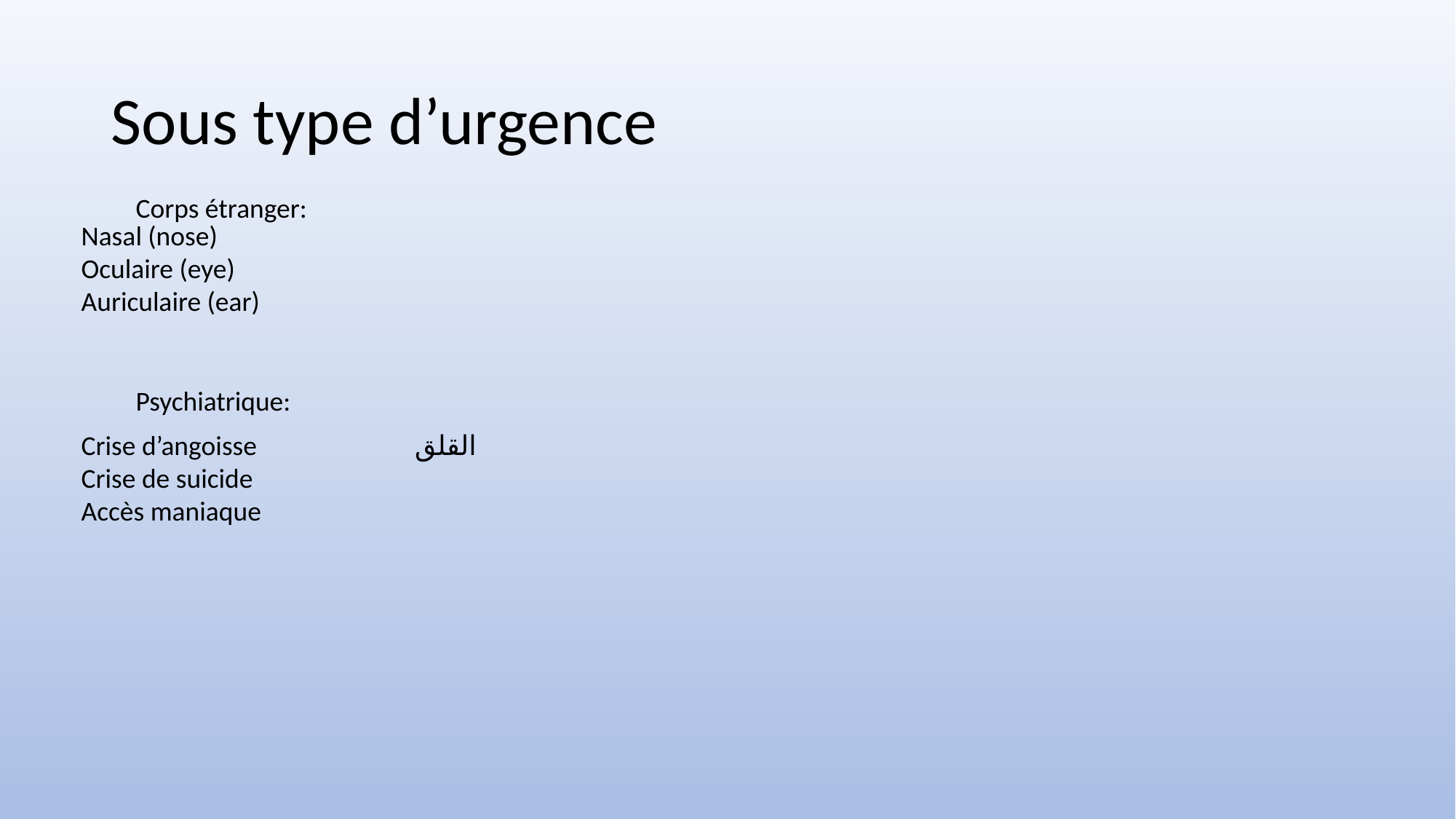

# Sous type d’urgence
Corps étranger:
Nasal (nose)
Oculaire (eye)
Auriculaire (ear)

Psychiatrique:
Crise d’angoisse		 القلق
Crise de suicide
Accès maniaque